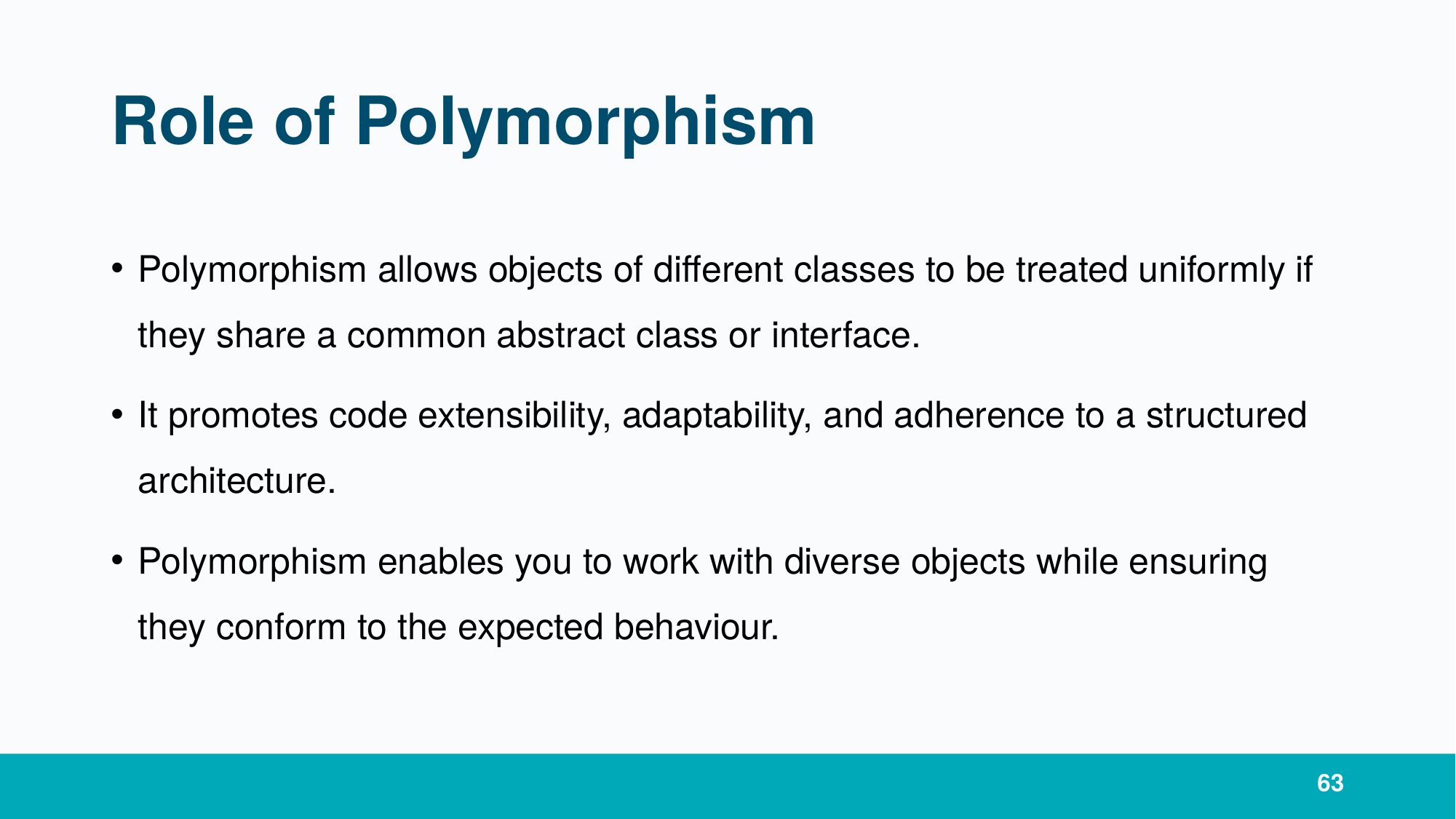

# Role of Polymorphism
Polymorphism allows objects of different classes to be treated uniformly if they share a common abstract class or interface.
It promotes code extensibility, adaptability, and adherence to a structured architecture.
Polymorphism enables you to work with diverse objects while ensuring they conform to the expected behaviour.
63